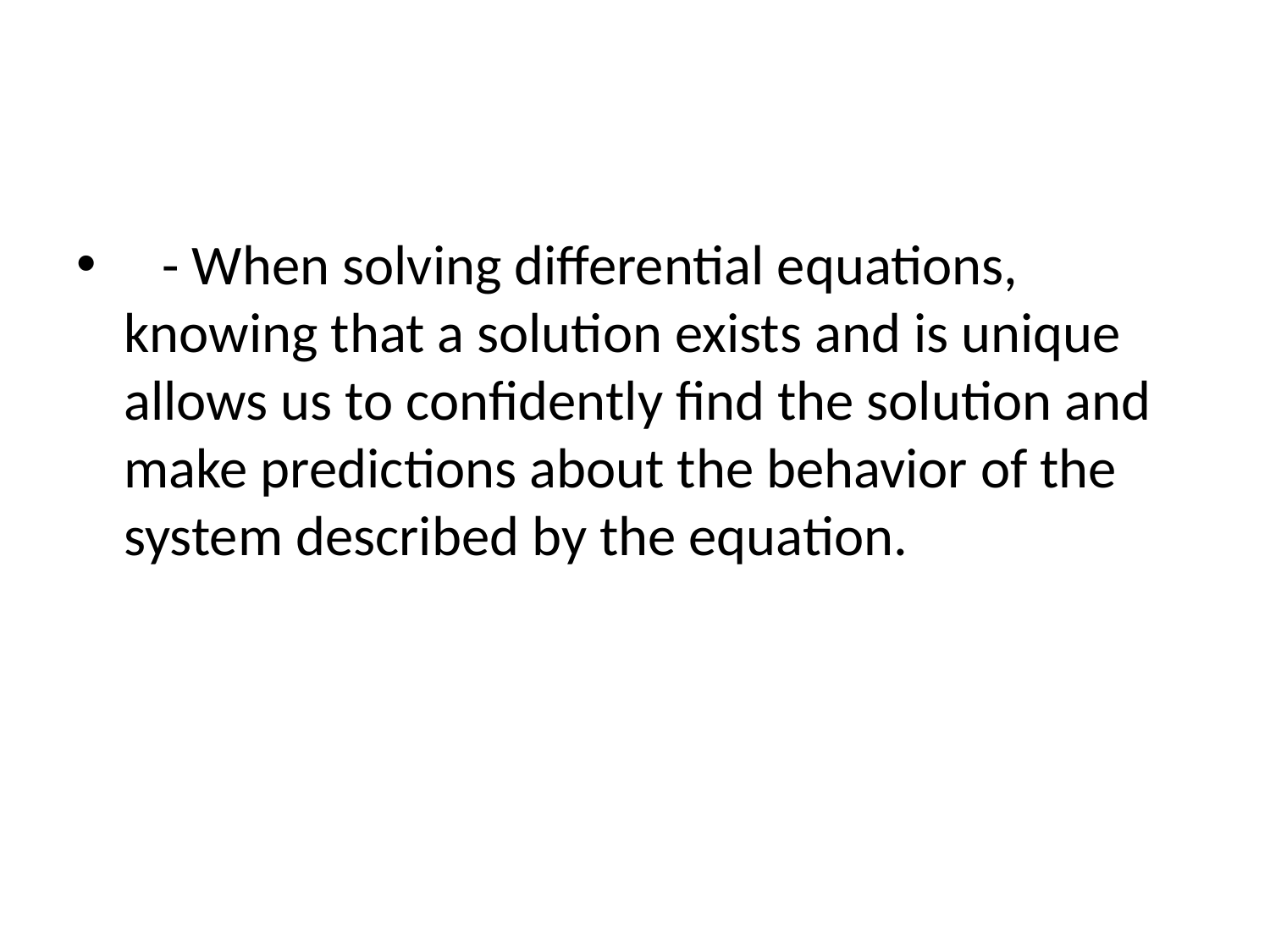

#
   - When solving differential equations, knowing that a solution exists and is unique allows us to confidently find the solution and make predictions about the behavior of the system described by the equation.